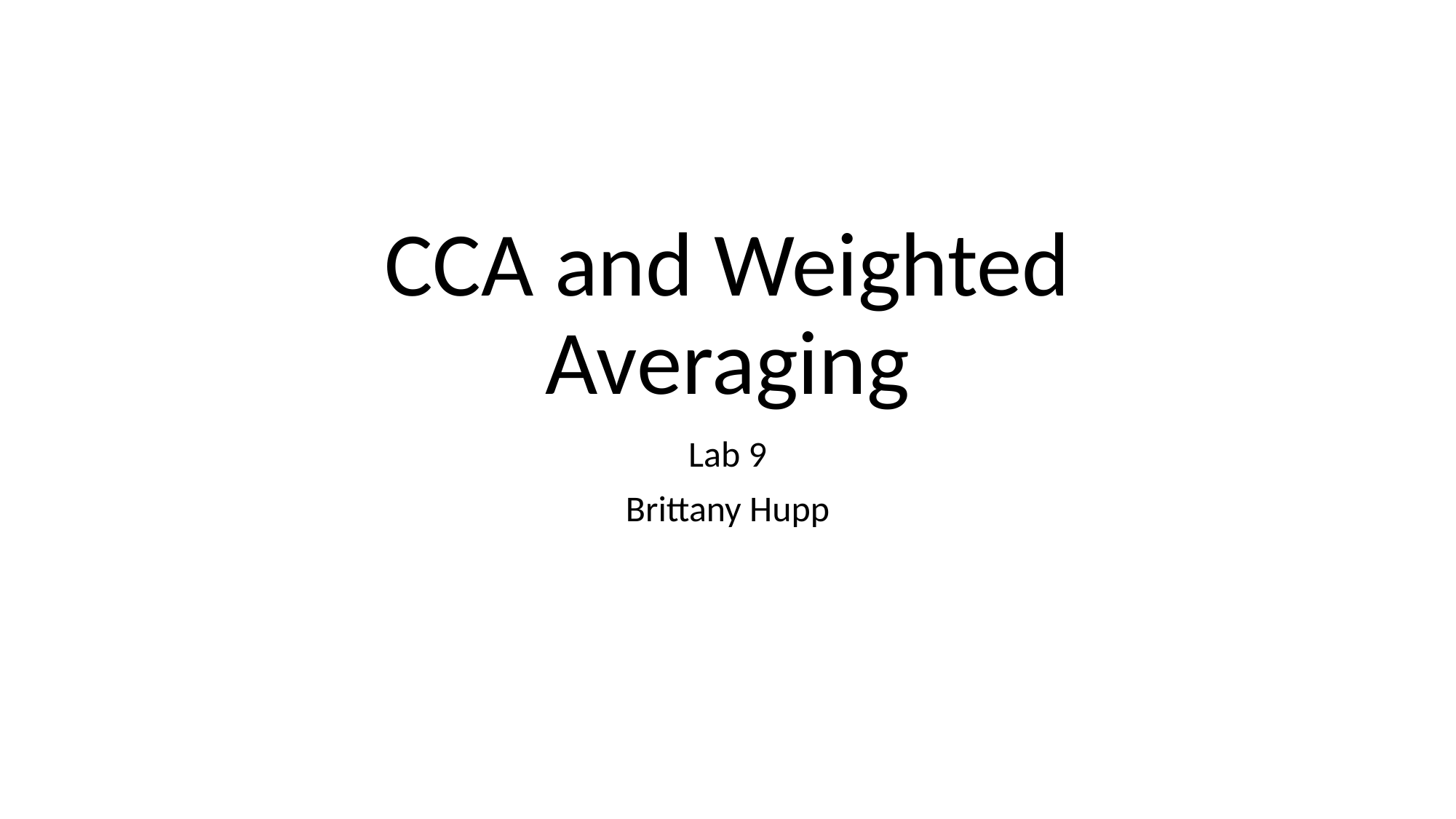

# CCA and Weighted Averaging
Lab 9
Brittany Hupp